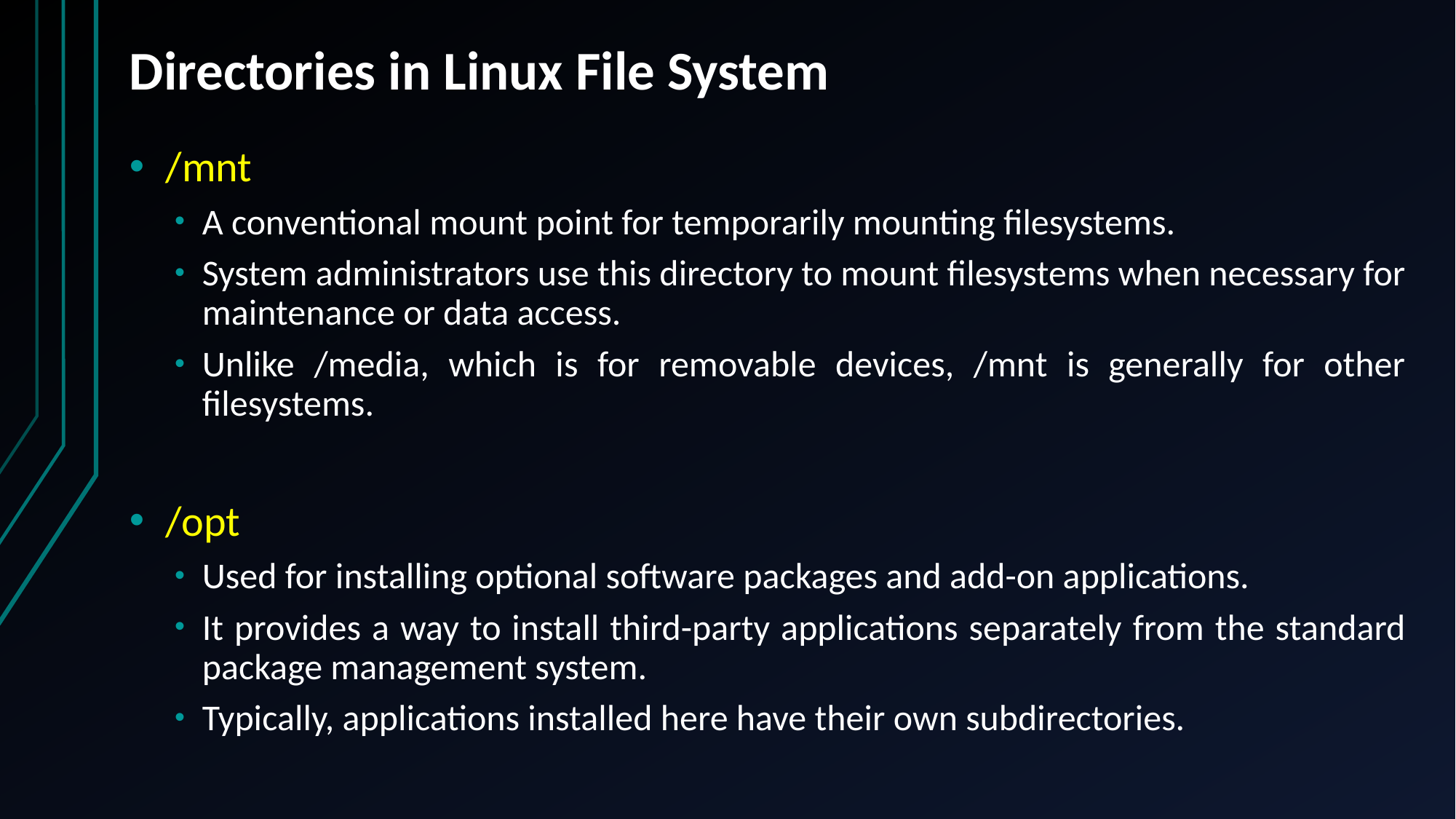

# Directories in Linux File System
/mnt
A conventional mount point for temporarily mounting filesystems.
System administrators use this directory to mount filesystems when necessary for maintenance or data access.
Unlike /media, which is for removable devices, /mnt is generally for other filesystems.

/opt
Used for installing optional software packages and add-on applications.
It provides a way to install third-party applications separately from the standard package management system.
Typically, applications installed here have their own subdirectories.